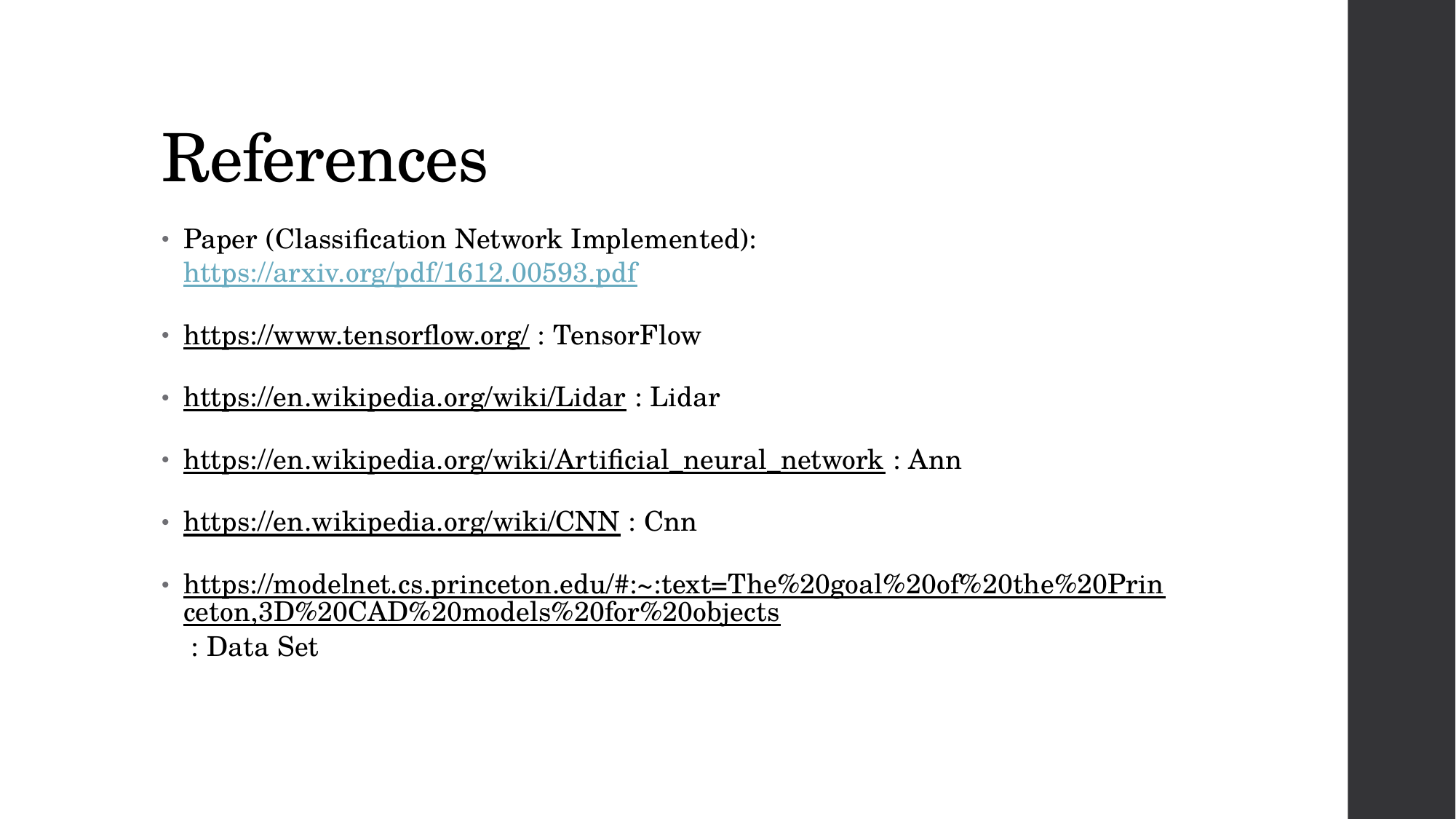

# References
Paper (Classification Network Implemented): https://arxiv.org/pdf/1612.00593.pdf
https://www.tensorflow.org/ : TensorFlow
https://en.wikipedia.org/wiki/Lidar : Lidar
https://en.wikipedia.org/wiki/Artificial_neural_network : Ann
https://en.wikipedia.org/wiki/CNN : Cnn
https://modelnet.cs.princeton.edu/#:~:text=The%20goal%20of%20the%20Princeton,3D%20CAD%20models%20for%20objects : Data Set